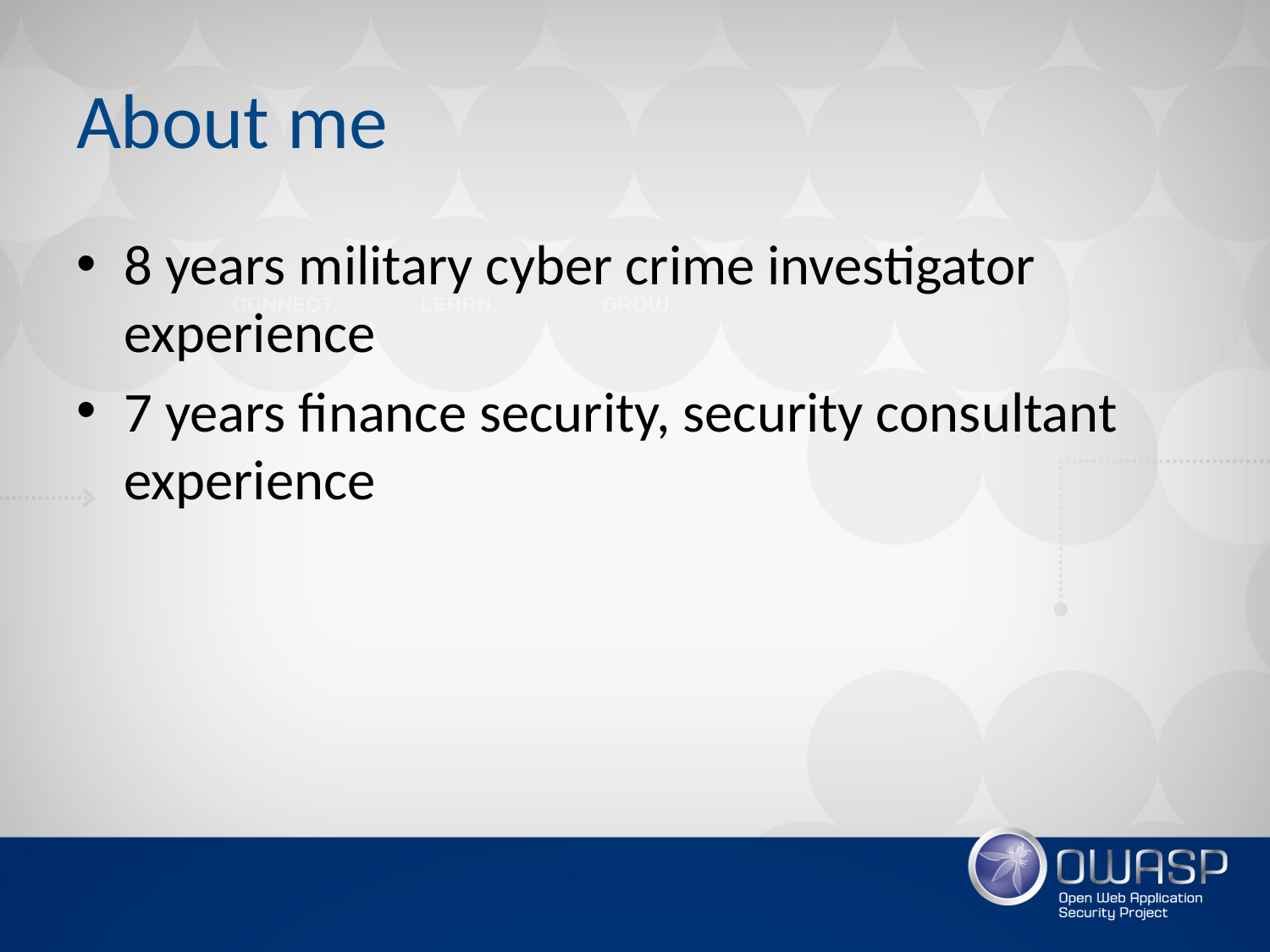

# About me
8 years military cyber crime investigator experience
7 years finance security, security consultant experience